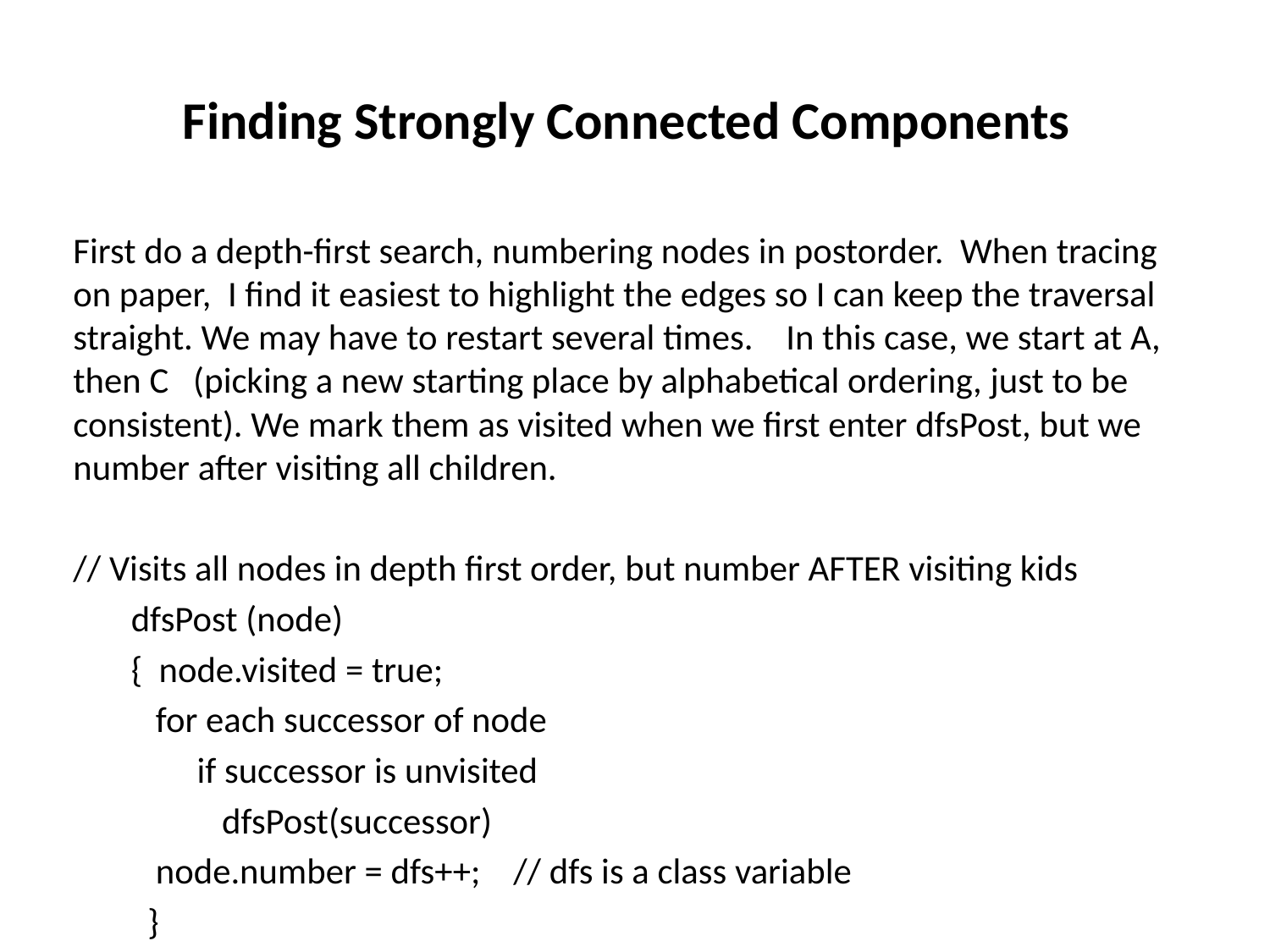

# Finding Strongly Connected Components
First do a depth-first search, numbering nodes in postorder.  When tracing on paper,  I find it easiest to highlight the edges so I can keep the traversal straight. We may have to restart several times.    In this case, we start at A, then C   (picking a new starting place by alphabetical ordering, just to be consistent). We mark them as visited when we first enter dfsPost, but we number after visiting all children.

// Visits all nodes in depth first order, but number AFTER visiting kids
       dfsPost (node)
       {  node.visited = true;
          for each successor of node
               if successor is unvisited
                  dfsPost(successor)
          node.number = dfs++;    // dfs is a class variable
         }